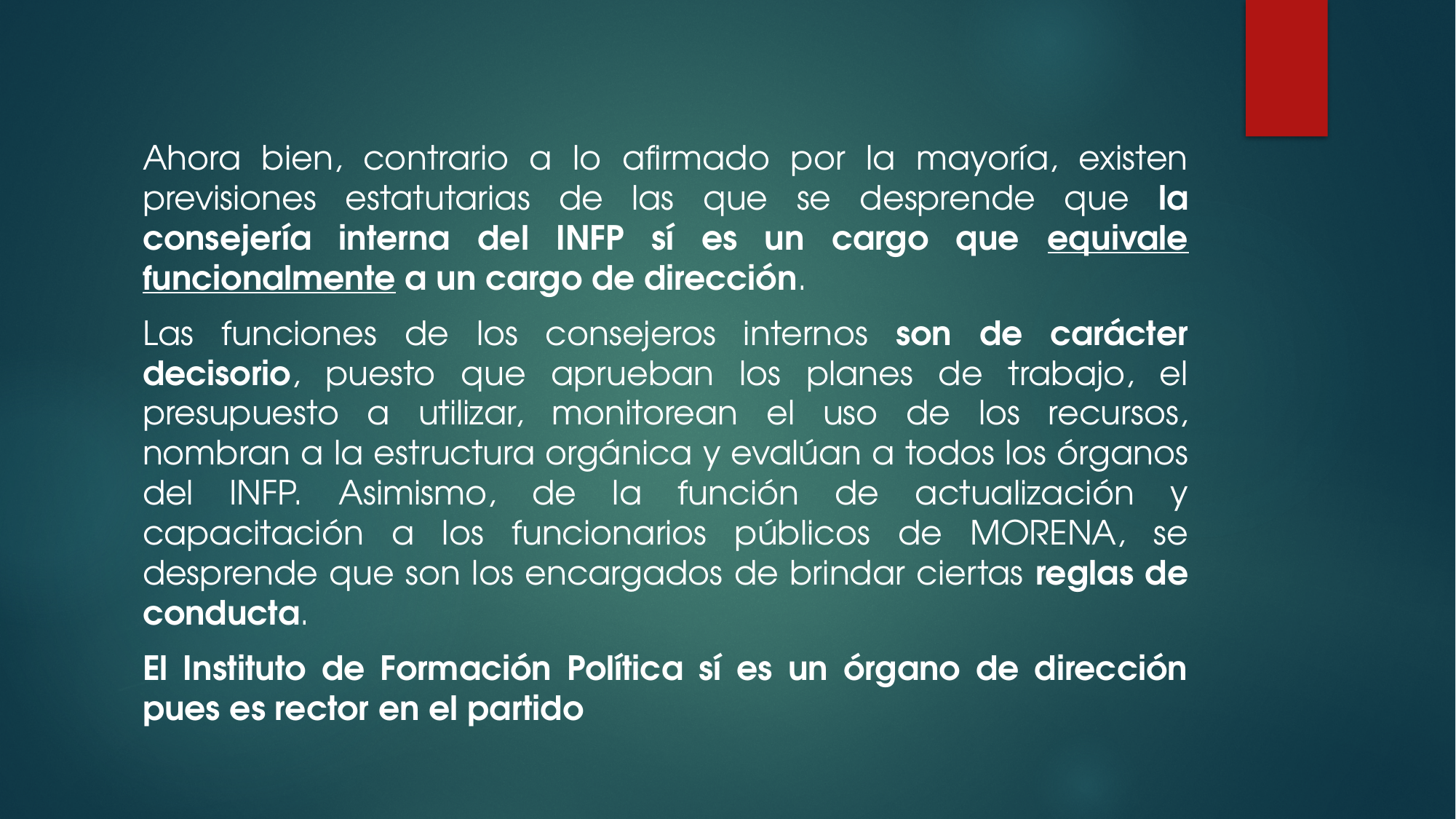

#
Ahora bien, contrario a lo afirmado por la mayoría, existen previsiones estatutarias de las que se desprende que la consejería interna del INFP sí es un cargo que equivale funcionalmente a un cargo de dirección.
Las funciones de los consejeros internos son de carácter decisorio, puesto que aprueban los planes de trabajo, el presupuesto a utilizar, monitorean el uso de los recursos, nombran a la estructura orgánica y evalúan a todos los órganos del INFP. Asimismo, de la función de actualización y capacitación a los funcionarios públicos de MORENA, se desprende que son los encargados de brindar ciertas reglas de conducta.
El Instituto de Formación Política sí es un órgano de dirección pues es rector en el partido